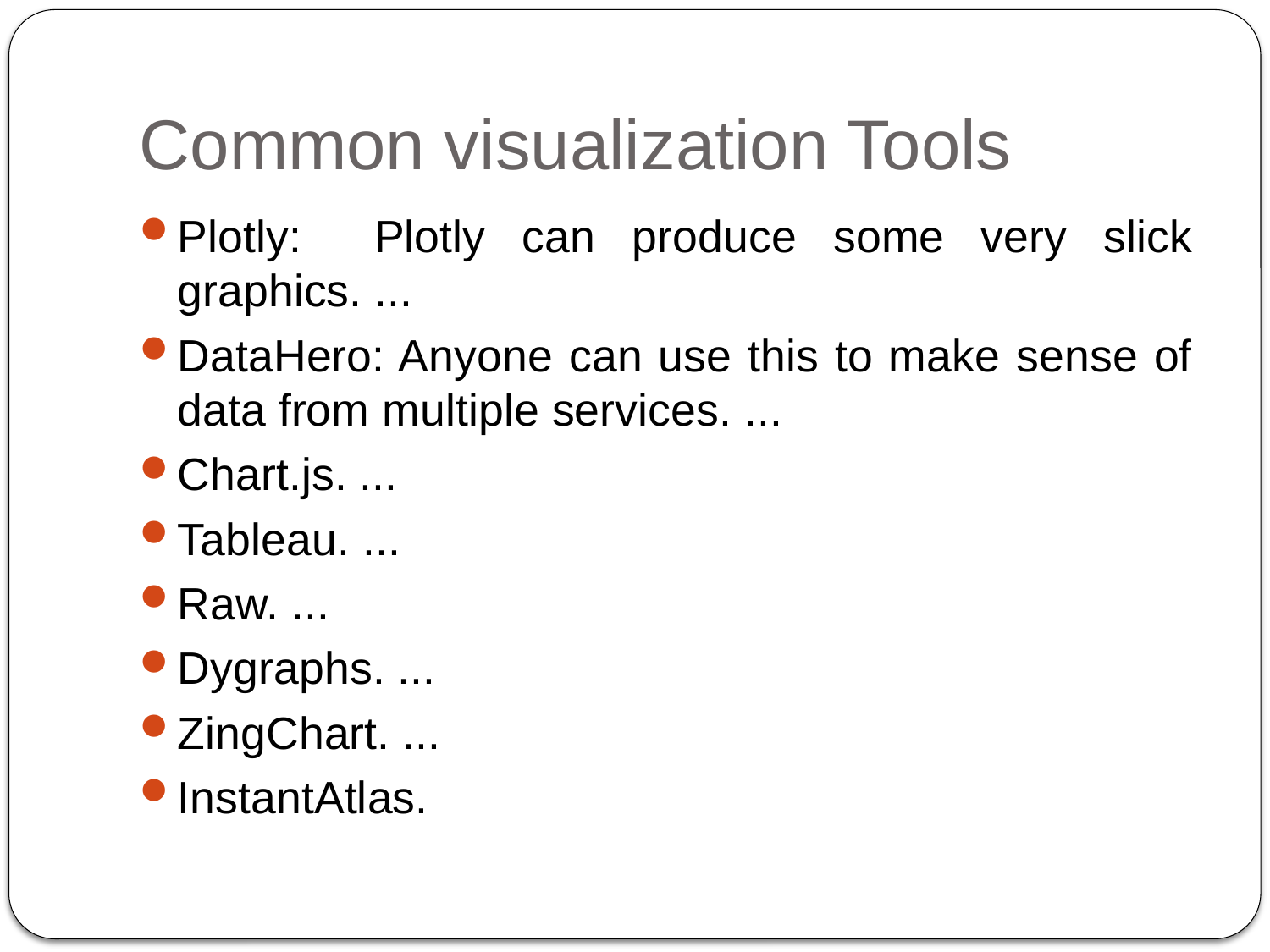

# Common visualization Tools
Plotly:  Plotly can produce some very slick graphics. ...
DataHero: Anyone can use this to make sense of data from multiple services. ...
Chart.js. ...
Tableau. ...
Raw. ...
Dygraphs. ...
ZingChart. ...
InstantAtlas.